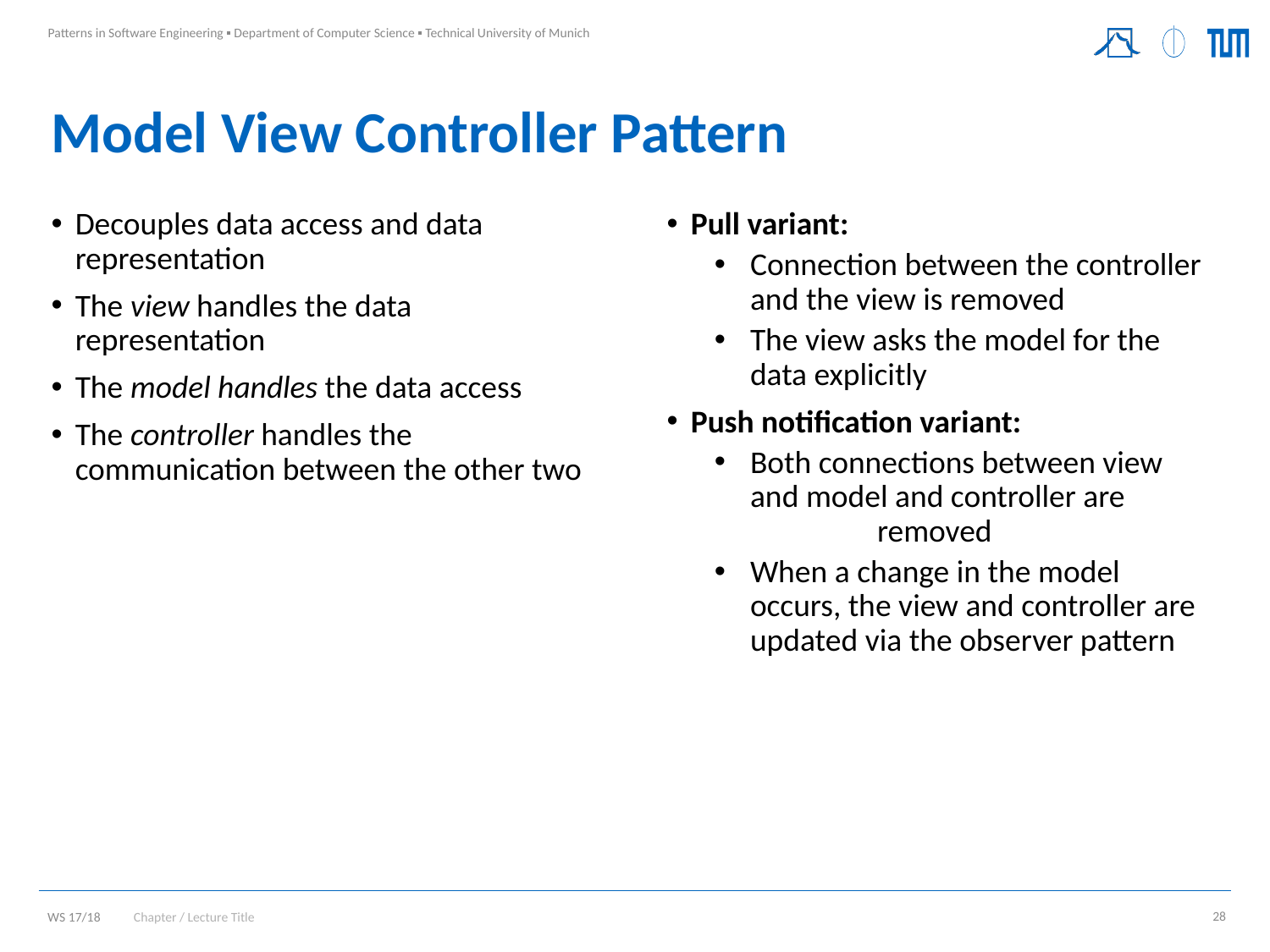

# Model View Controller Pattern
Decouples data access and data representation
The view handles the data representation
The model handles the data access
The controller handles the communication between the other two
Pull variant:
Connection between the controller and the view is removed
The view asks the model for the data explicitly
Push notification variant:
Both connections between view and model and controller are 	removed
When a change in the model occurs, the view and controller are updated via the observer pattern

Chapter / Lecture Title
28
WS 17/18